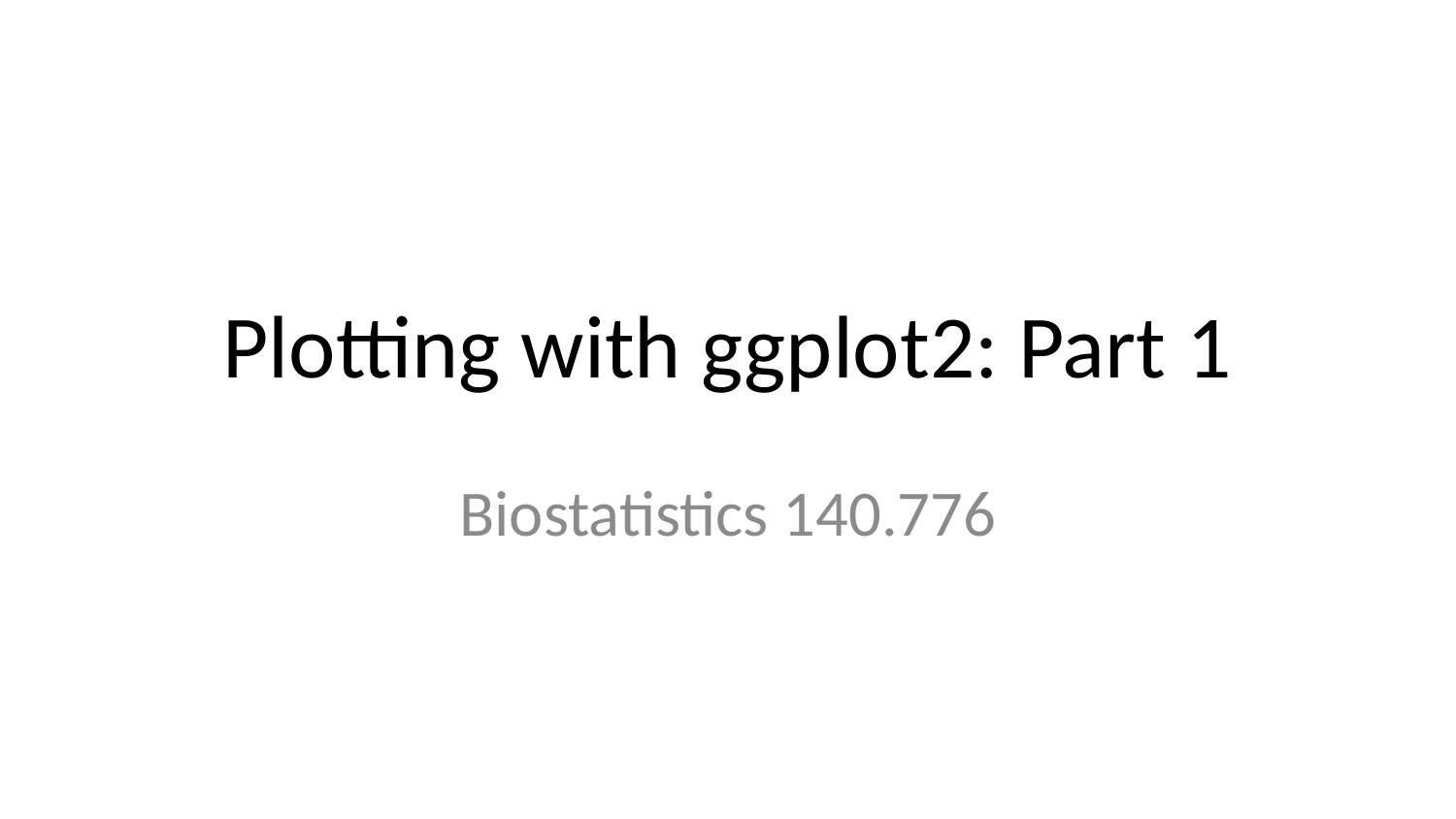

# Plotting with ggplot2: Part 1
Biostatistics 140.776